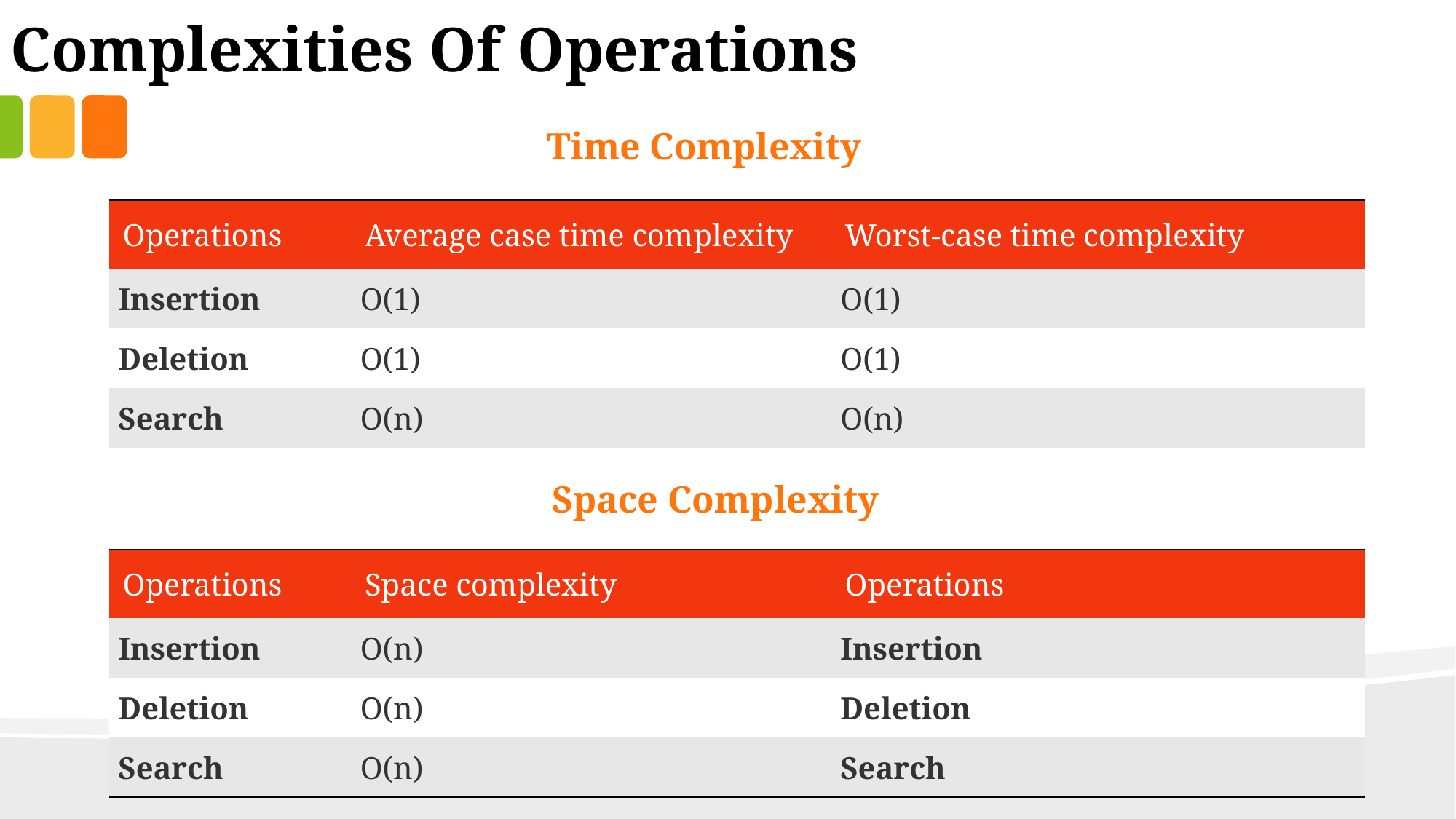

Complexities Of Operations
Time Complexity
| Operations | Average case time complexity | Worst-case time complexity |
| --- | --- | --- |
| Insertion | O(1) | O(1) |
| Deletion | O(1) | O(1) |
| Search | O(n) | O(n) |
Space Complexity
| Operations | Space complexity | Operations |
| --- | --- | --- |
| Insertion | O(n) | Insertion |
| Deletion | O(n) | Deletion |
| Search | O(n) | Search |